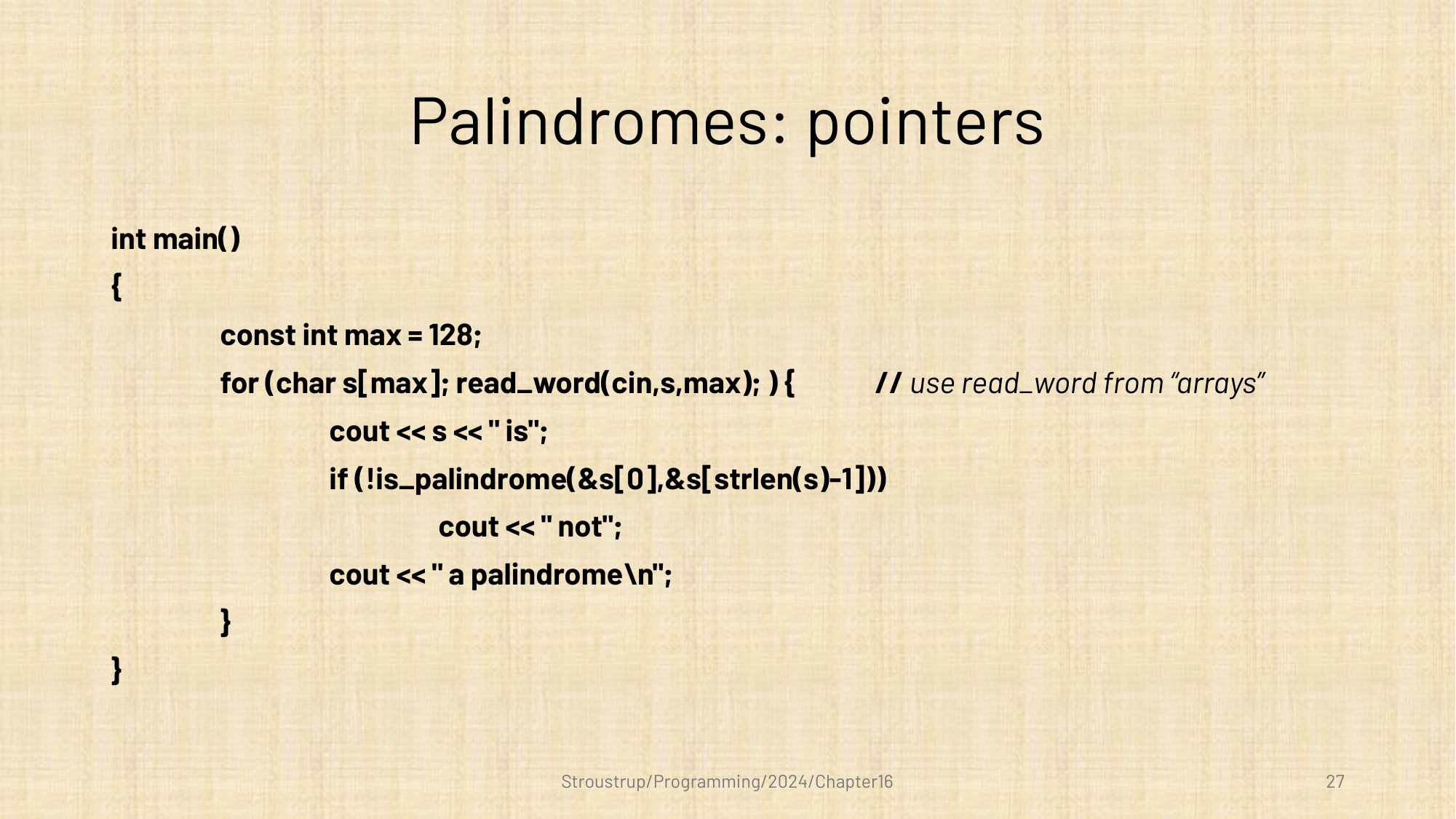

# Palindromes: pointers
int main()
{
	const int max = 128;
	for (char s[max]; read_word(cin,s,max); ) { 	// use read_word from “arrays”
		cout << s << " is";
		if (!is_palindrome(&s[0],&s[strlen(s)-1]))
			cout << " not";
		cout << " a palindrome\n";
	}
}
Stroustrup/Programming/2024/Chapter16
27